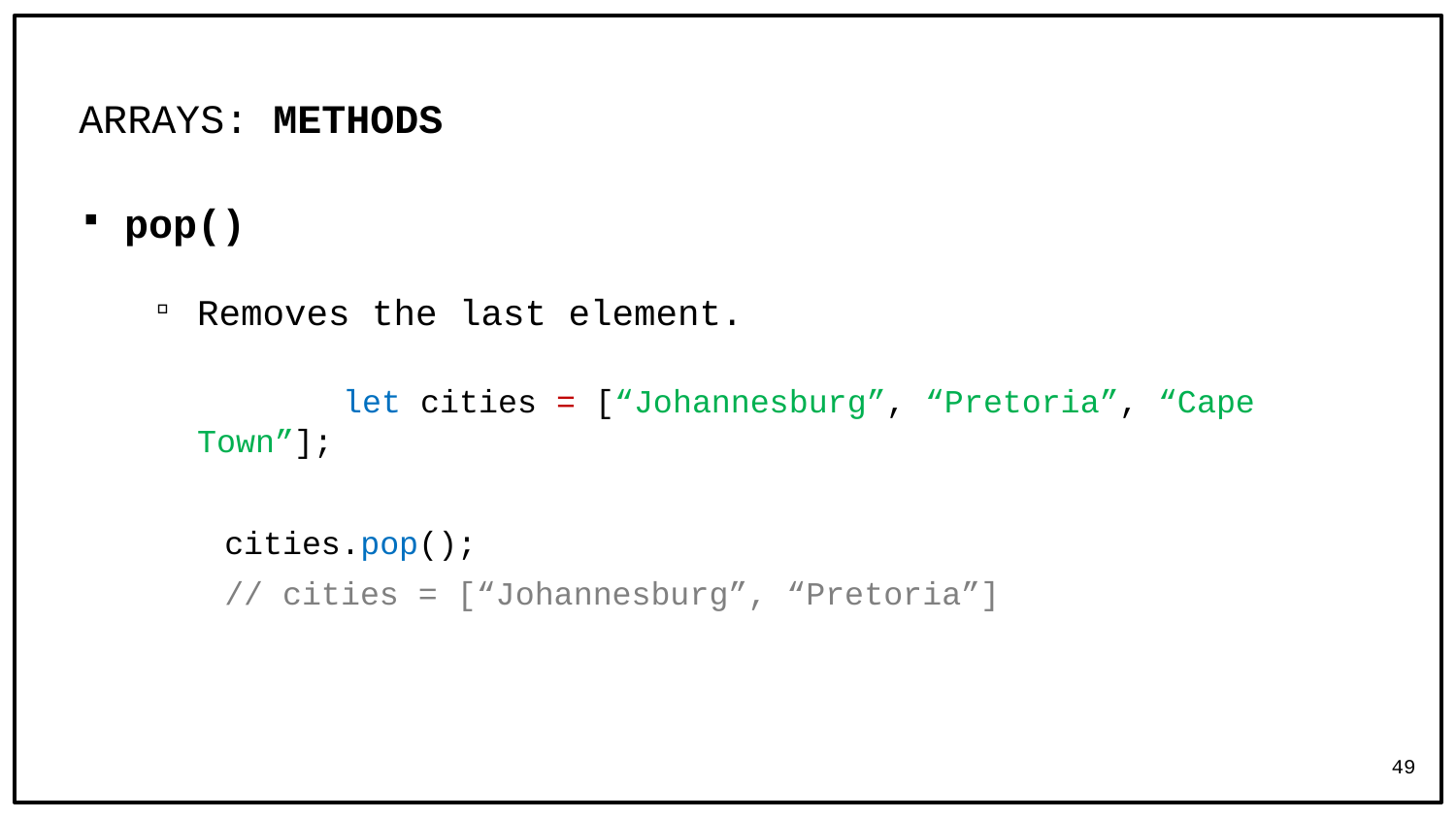

# ARRAYS: METHODS
pop()
Removes the last element.
	let cities = [“Johannesburg”, “Pretoria”, “Cape Town”];

	cities.pop();
	// cities = [“Johannesburg”, “Pretoria”]

49